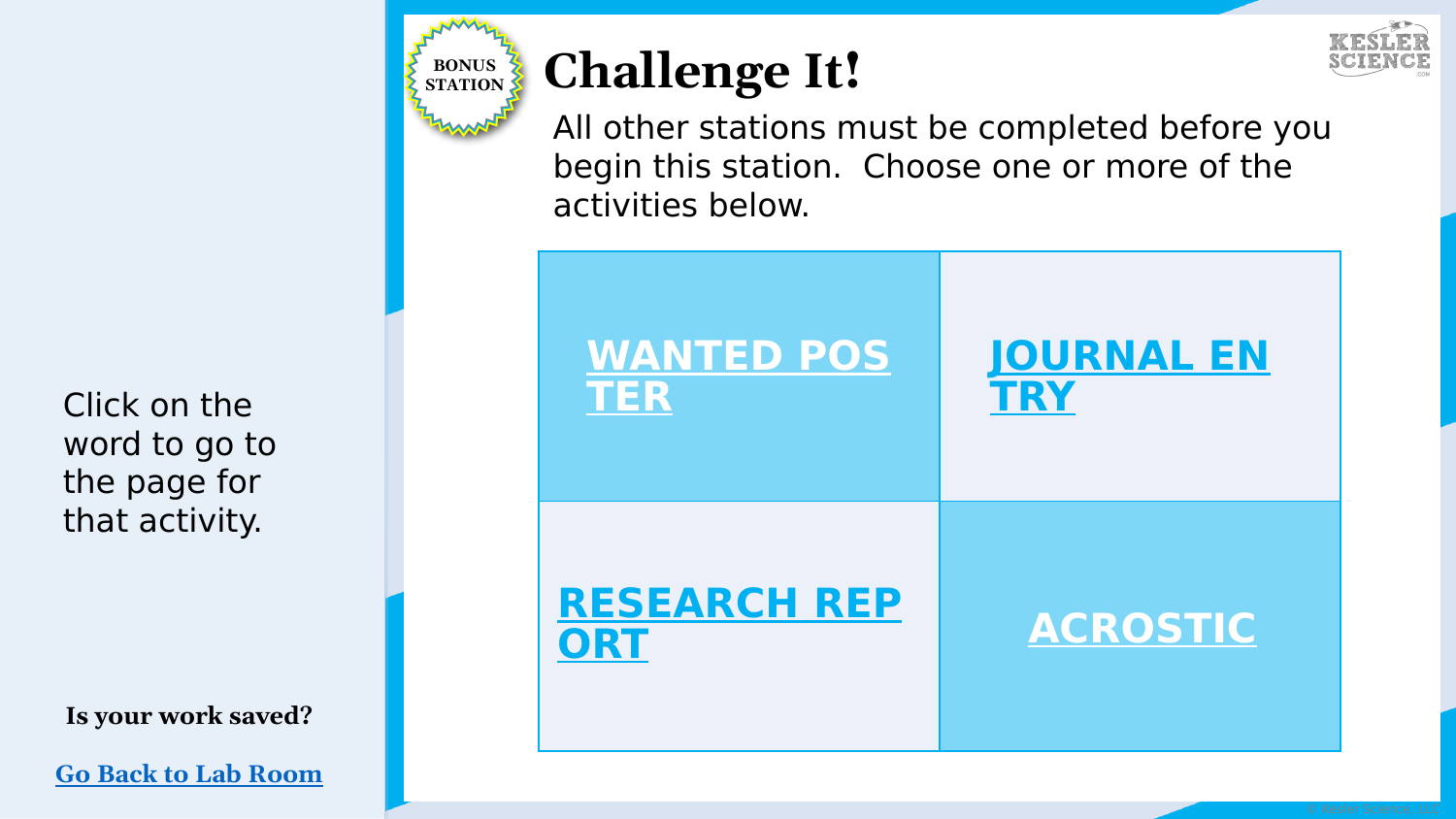

WANTED POSTER
JOURNAL ENTRY
RESEARCH REPORT
ACROSTIC
Is your work saved?

Go Back to Lab Room